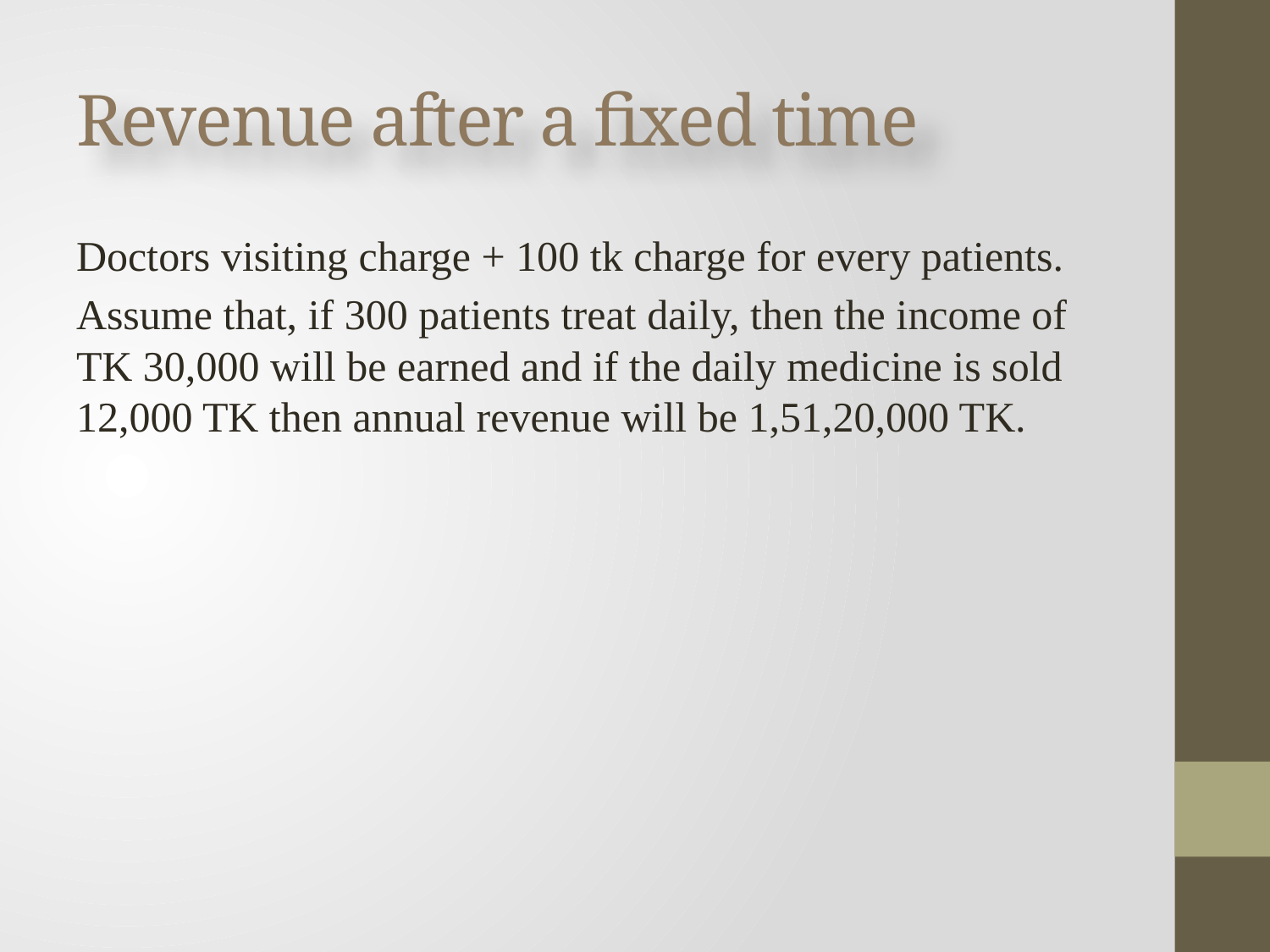

# Revenue after a fixed time
Doctors visiting charge + 100 tk charge for every patients.
Assume that, if 300 patients treat daily, then the income of TK 30,000 will be earned and if the daily medicine is sold 12,000 TK then annual revenue will be 1,51,20,000 TK.